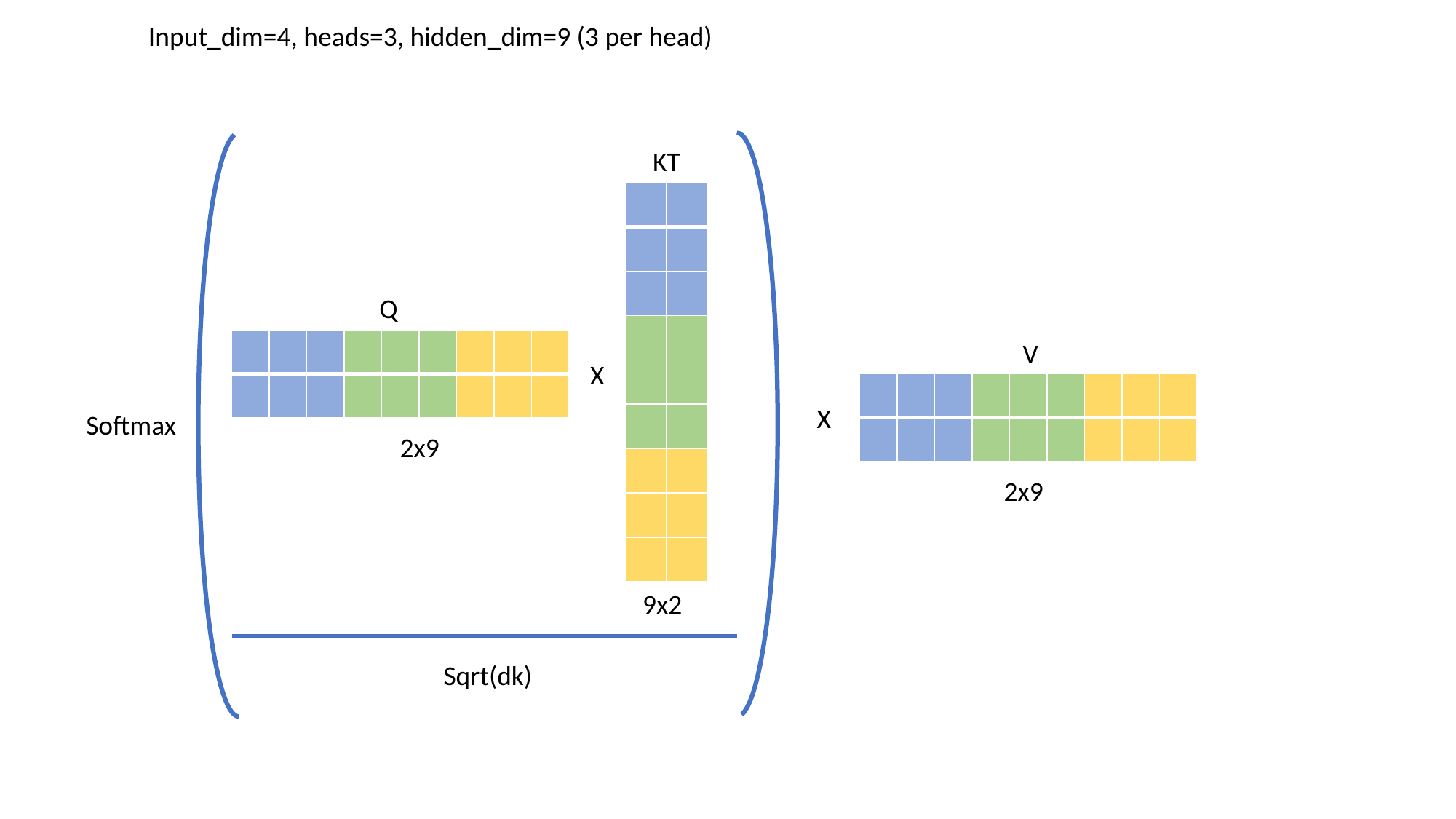

Input_dim=4, heads=3, hidden_dim=9 (3 per head)

KT
|  |  |
| --- | --- |
|  |  |
|  |  |
|  |  |
|  |  |
|  |  |
|  |  |
|  |  |
|  |  |
Q
|  |  |  |  |  |  |  |  |  |
| --- | --- | --- | --- | --- | --- | --- | --- | --- |
|  |  |  |  |  |  |  |  |  |
V
X
|  |  |  |  |  |  |  |  |  |
| --- | --- | --- | --- | --- | --- | --- | --- | --- |
|  |  |  |  |  |  |  |  |  |
X
Softmax
2x9
2x9
9x2
Sqrt(dk)